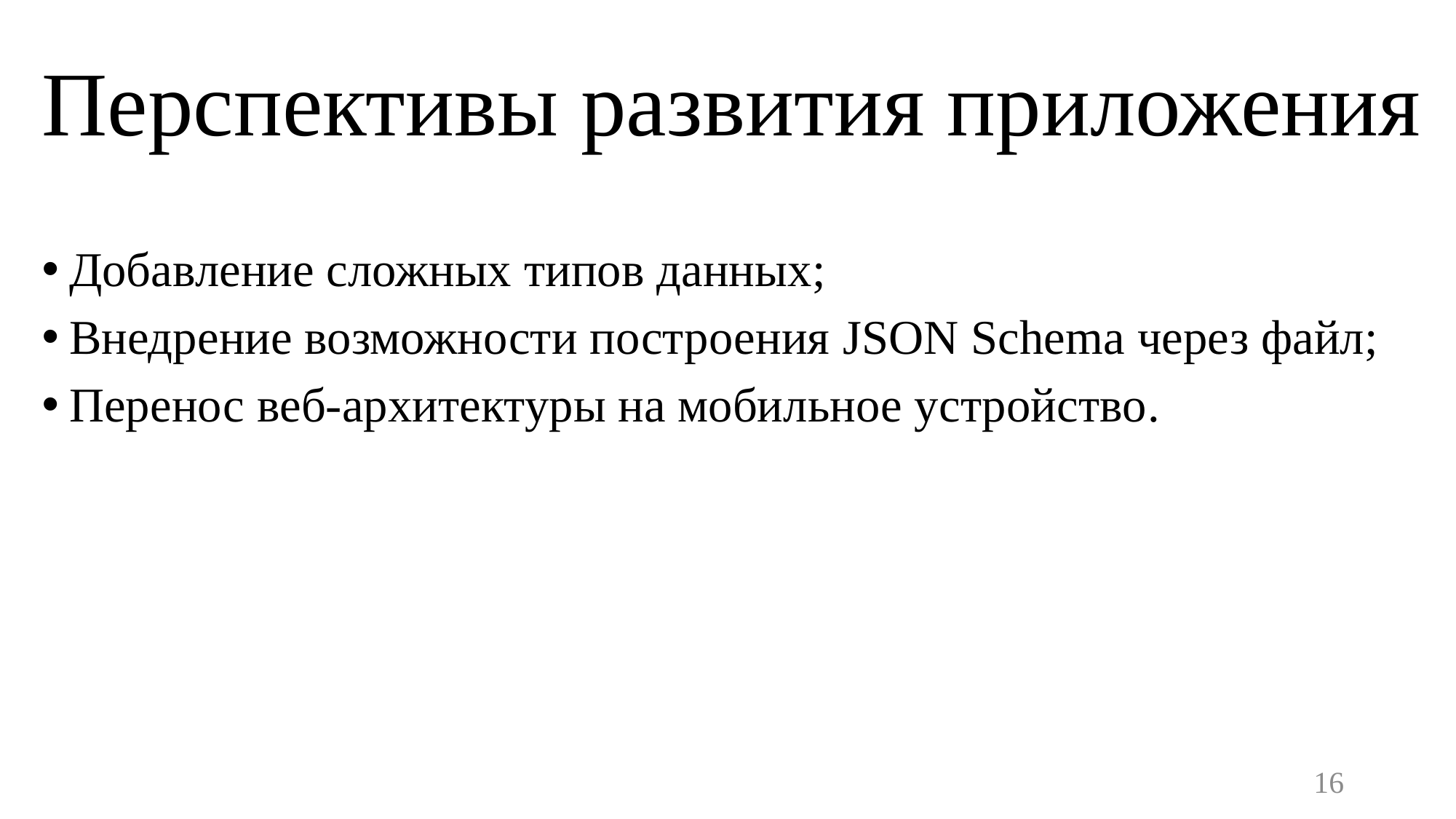

# Перспективы развития приложения
Добавление сложных типов данных;
Внедрение возможности построения JSON Schema через файл;
Перенос веб-архитектуры на мобильное устройство.
16